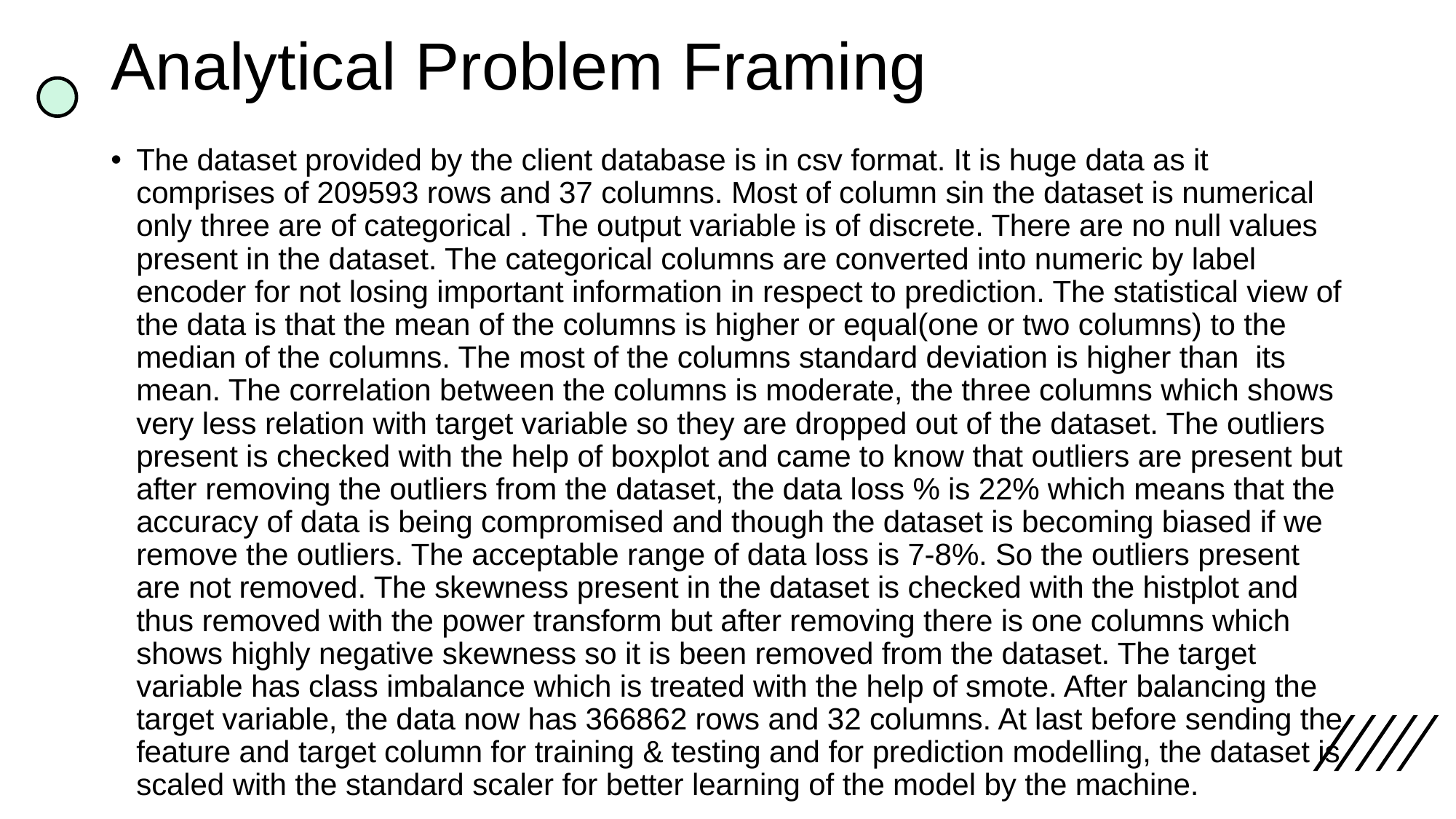

# Analytical Problem Framing
The dataset provided by the client database is in csv format. It is huge data as it comprises of 209593 rows and 37 columns. Most of column sin the dataset is numerical only three are of categorical . The output variable is of discrete. There are no null values present in the dataset. The categorical columns are converted into numeric by label encoder for not losing important information in respect to prediction. The statistical view of the data is that the mean of the columns is higher or equal(one or two columns) to the median of the columns. The most of the columns standard deviation is higher than  its mean. The correlation between the columns is moderate, the three columns which shows very less relation with target variable so they are dropped out of the dataset. The outliers present is checked with the help of boxplot and came to know that outliers are present but after removing the outliers from the dataset, the data loss % is 22% which means that the accuracy of data is being compromised and though the dataset is becoming biased if we remove the outliers. The acceptable range of data loss is 7-8%. So the outliers present are not removed. The skewness present in the dataset is checked with the histplot and thus removed with the power transform but after removing there is one columns which shows highly negative skewness so it is been removed from the dataset. The target variable has class imbalance which is treated with the help of smote. After balancing the target variable, the data now has 366862 rows and 32 columns. At last before sending the feature and target column for training & testing and for prediction modelling, the dataset is scaled with the standard scaler for better learning of the model by the machine.